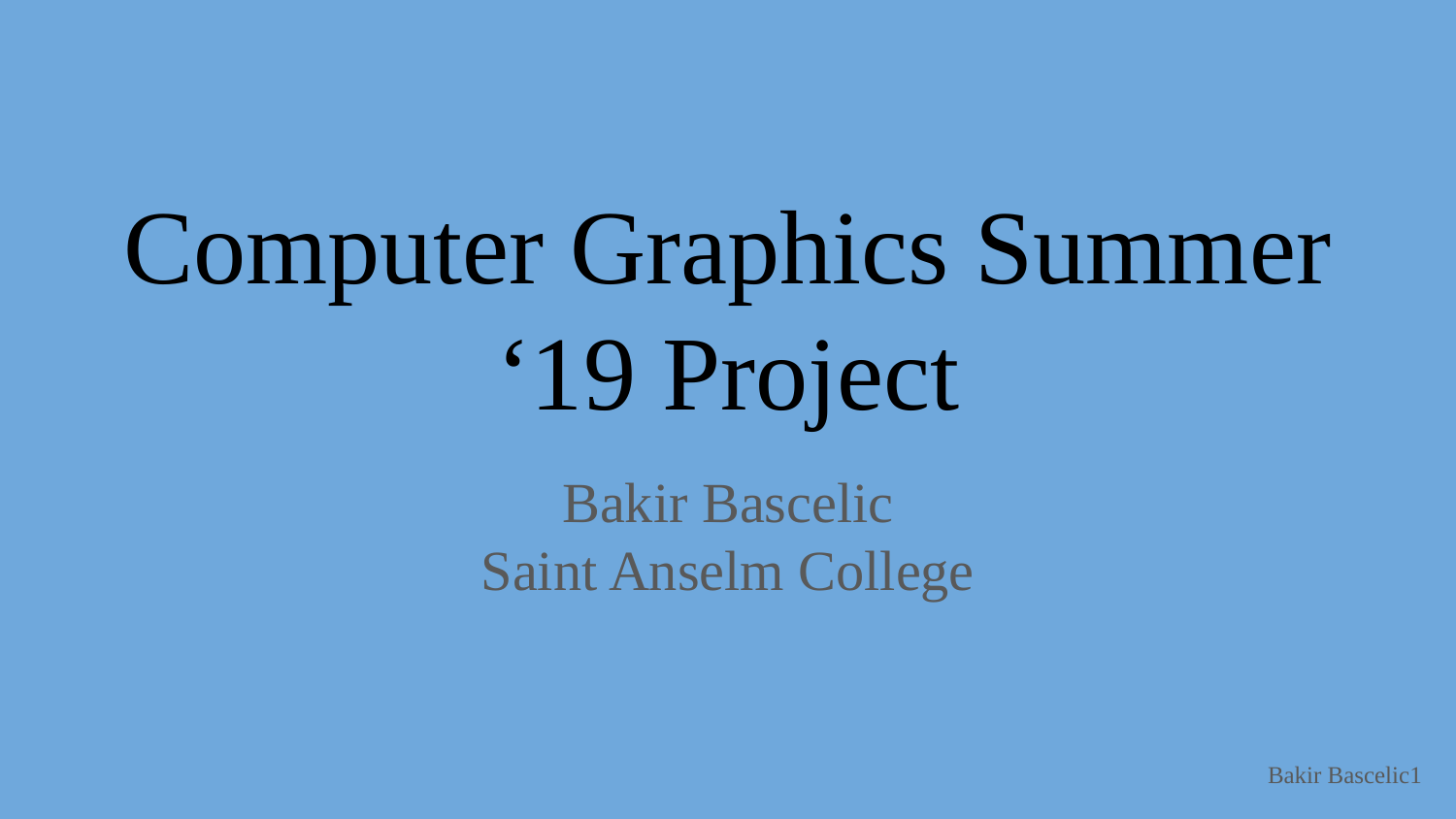

# Computer Graphics Summer ‘19 Project
Bakir Bascelic
Saint Anselm College

Bakir Bascelic1